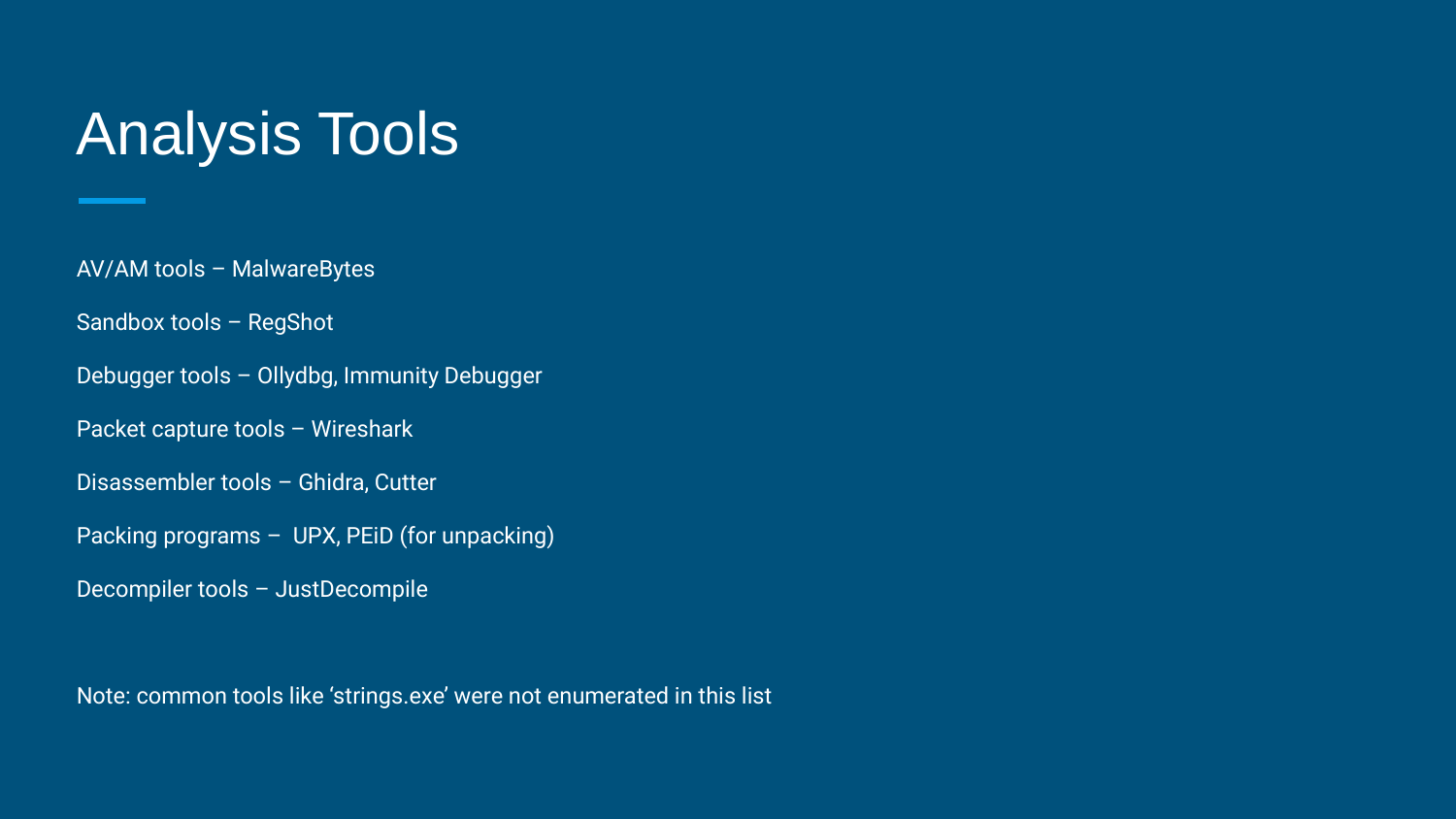

# Analysis Tools
AV/AM tools – MalwareBytes
Sandbox tools – RegShot
Debugger tools – Ollydbg, Immunity Debugger
Packet capture tools – Wireshark
Disassembler tools – Ghidra, Cutter
Packing programs –  UPX, PEiD (for unpacking)
Decompiler tools – JustDecompile

Note: common tools like ‘strings.exe’ were not enumerated in this list